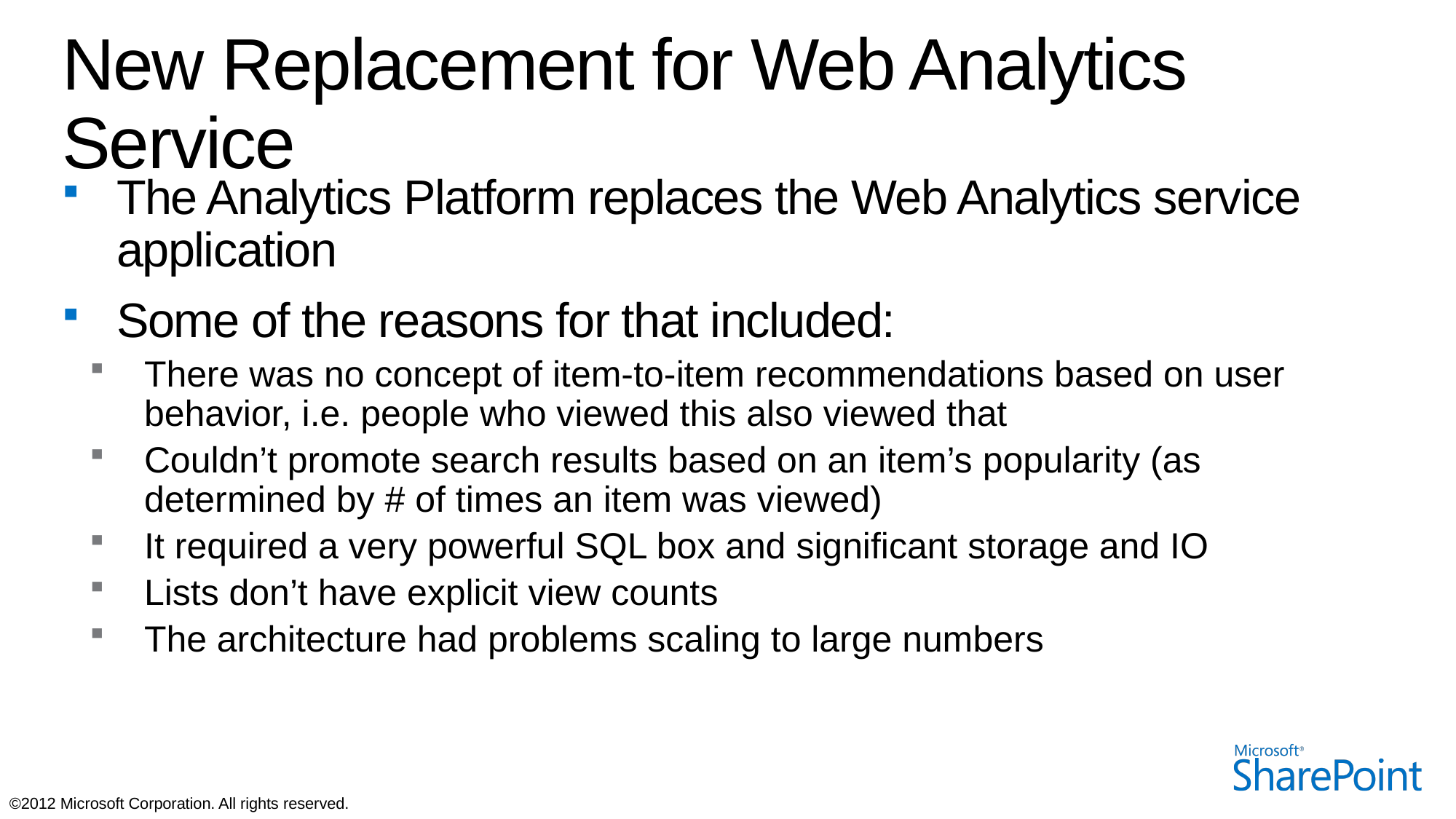

# New Replacement for Web Analytics Service
The Analytics Platform replaces the Web Analytics service application
Some of the reasons for that included:
There was no concept of item-to-item recommendations based on user behavior, i.e. people who viewed this also viewed that
Couldn’t promote search results based on an item’s popularity (as determined by # of times an item was viewed)
It required a very powerful SQL box and significant storage and IO
Lists don’t have explicit view counts
The architecture had problems scaling to large numbers